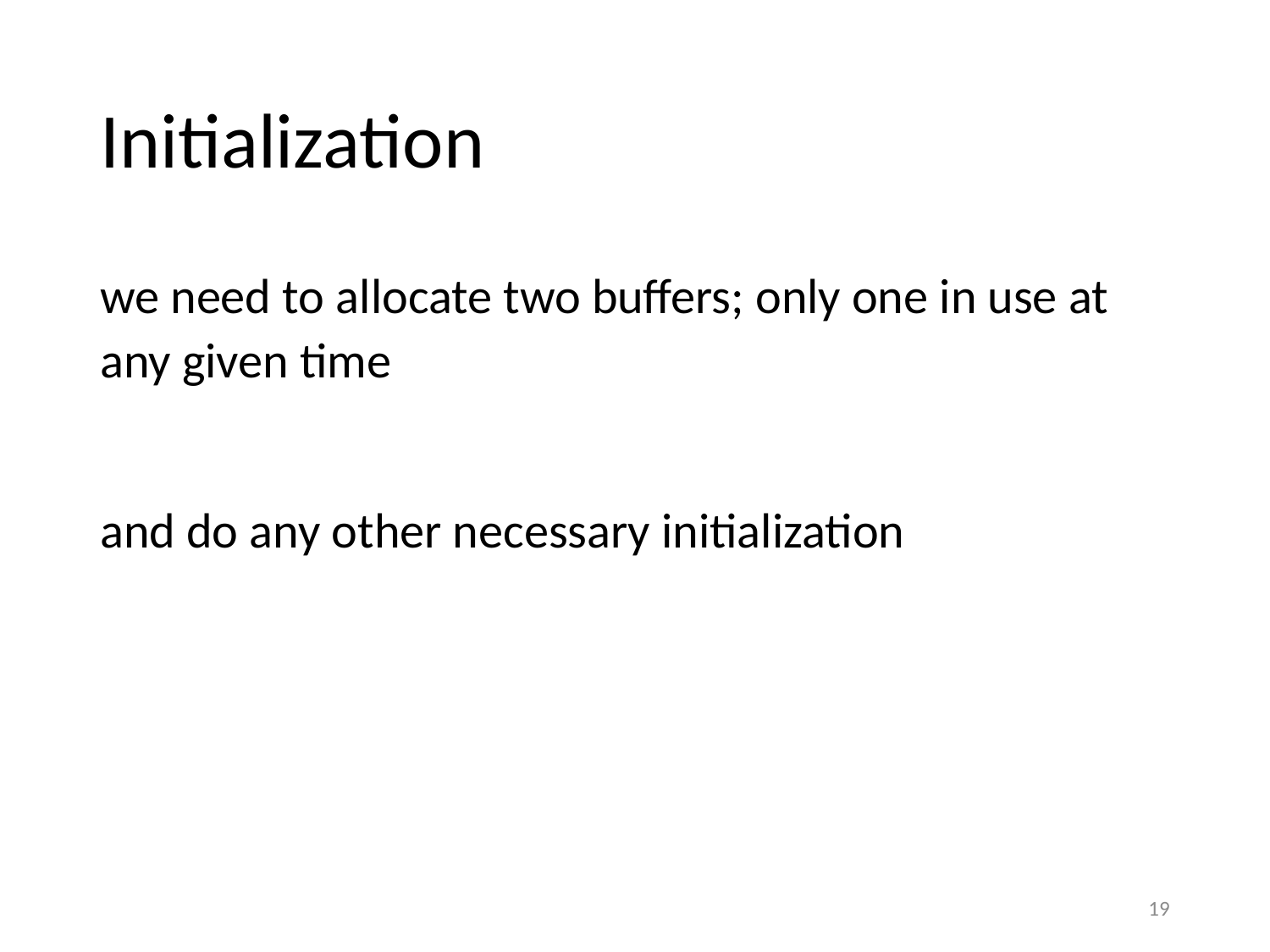

# Initialization
we need to allocate two buffers; only one in use at any given time

and do any other necessary initialization
19